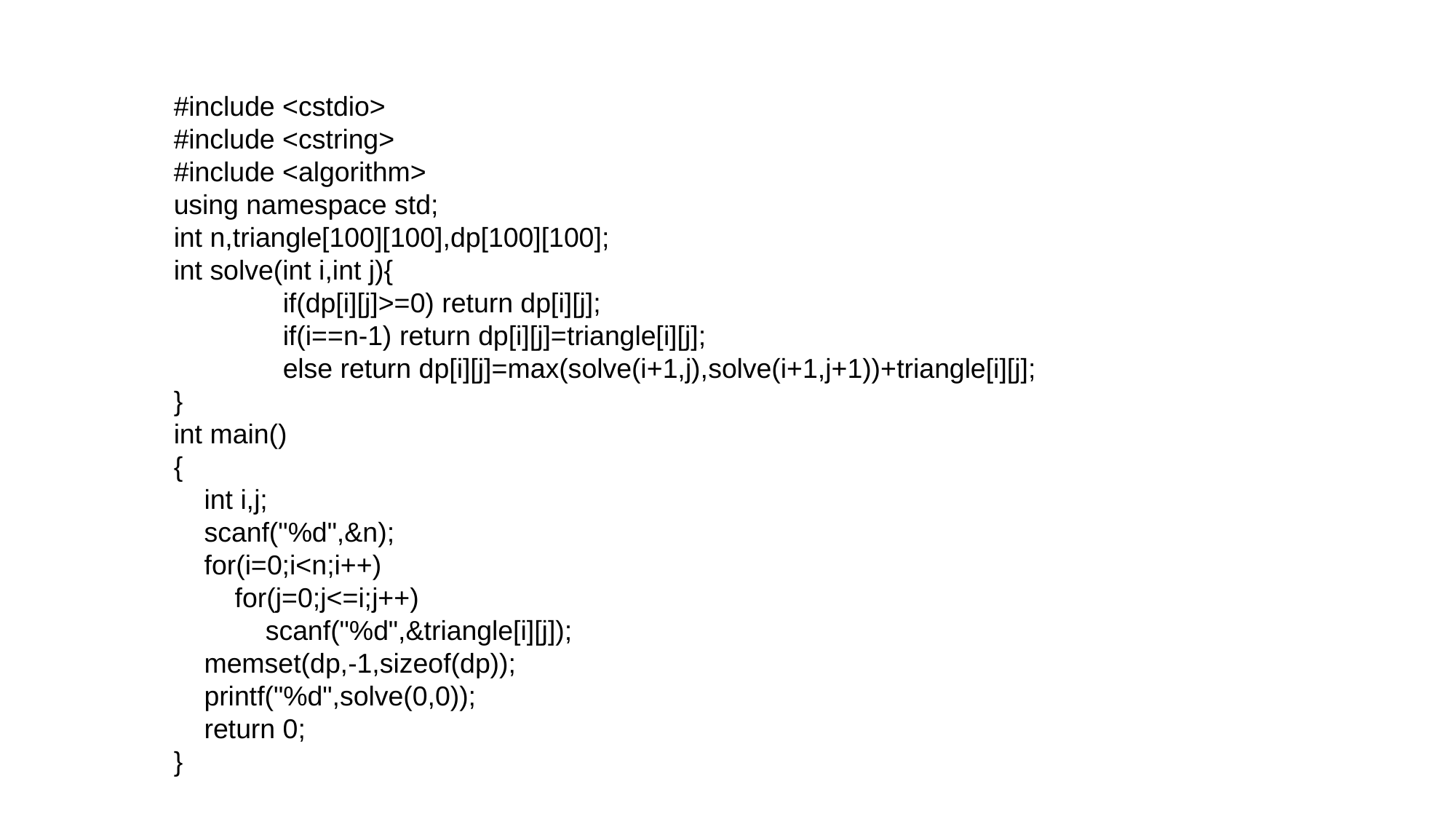

#include <cstdio>
#include <cstring>
#include <algorithm>
using namespace std;
int n,triangle[100][100],dp[100][100];
int solve(int i,int j){
	if(dp[i][j]>=0) return dp[i][j];
	if(i==n-1) return dp[i][j]=triangle[i][j];
	else return dp[i][j]=max(solve(i+1,j),solve(i+1,j+1))+triangle[i][j];
}
int main()
{
    int i,j;
    scanf("%d",&n);
    for(i=0;i<n;i++)
        for(j=0;j<=i;j++)
            scanf("%d",&triangle[i][j]);
    memset(dp,-1,sizeof(dp));
    printf("%d",solve(0,0));
    return 0;
}